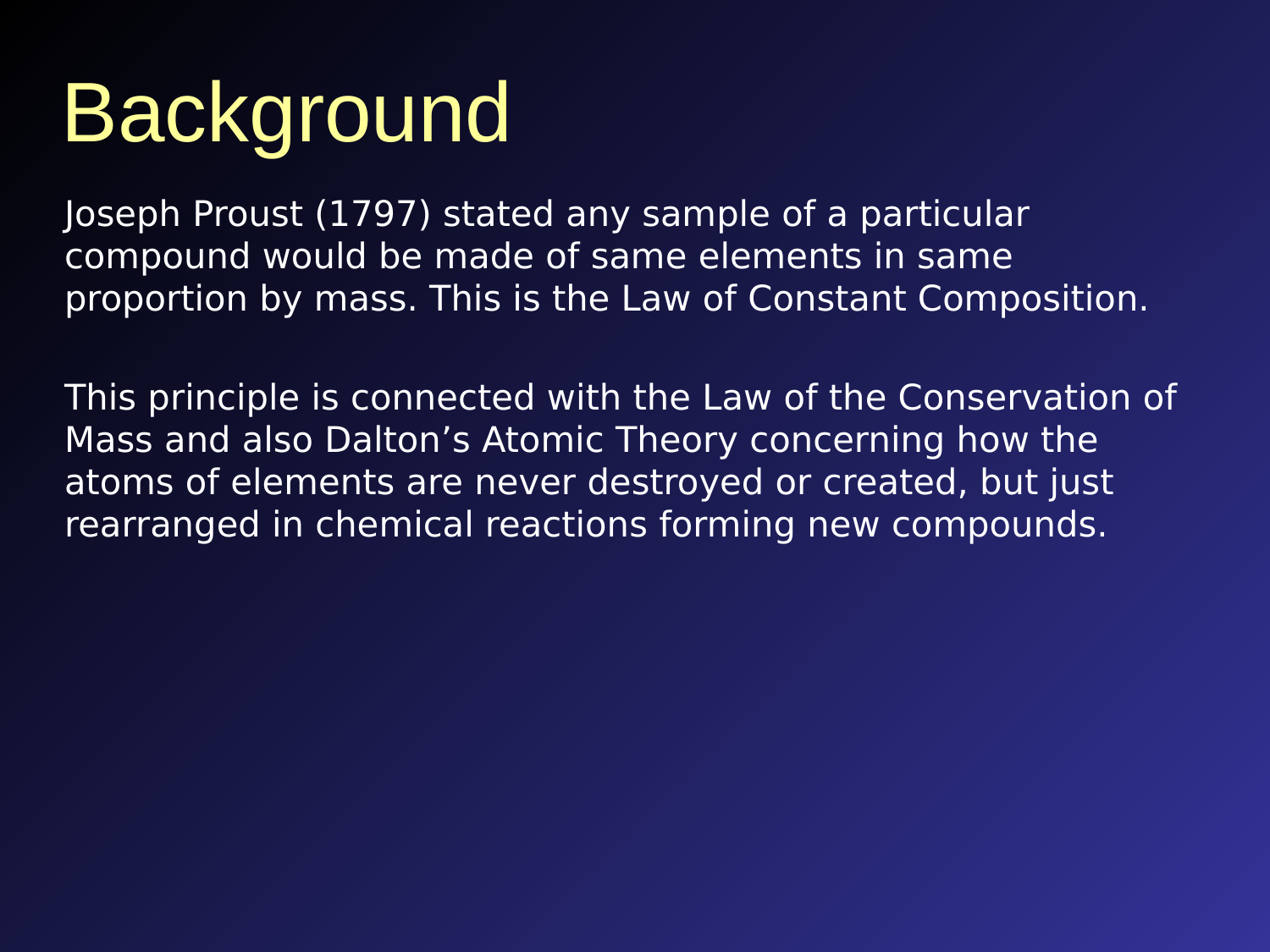

# Background
Joseph Proust (1797) stated any sample of a particular compound would be made of same elements in same proportion by mass. This is the Law of Constant Composition.

This principle is connected with the Law of the Conservation of Mass and also Dalton’s Atomic Theory concerning how the atoms of elements are never destroyed or created, but just rearranged in chemical reactions forming new compounds.